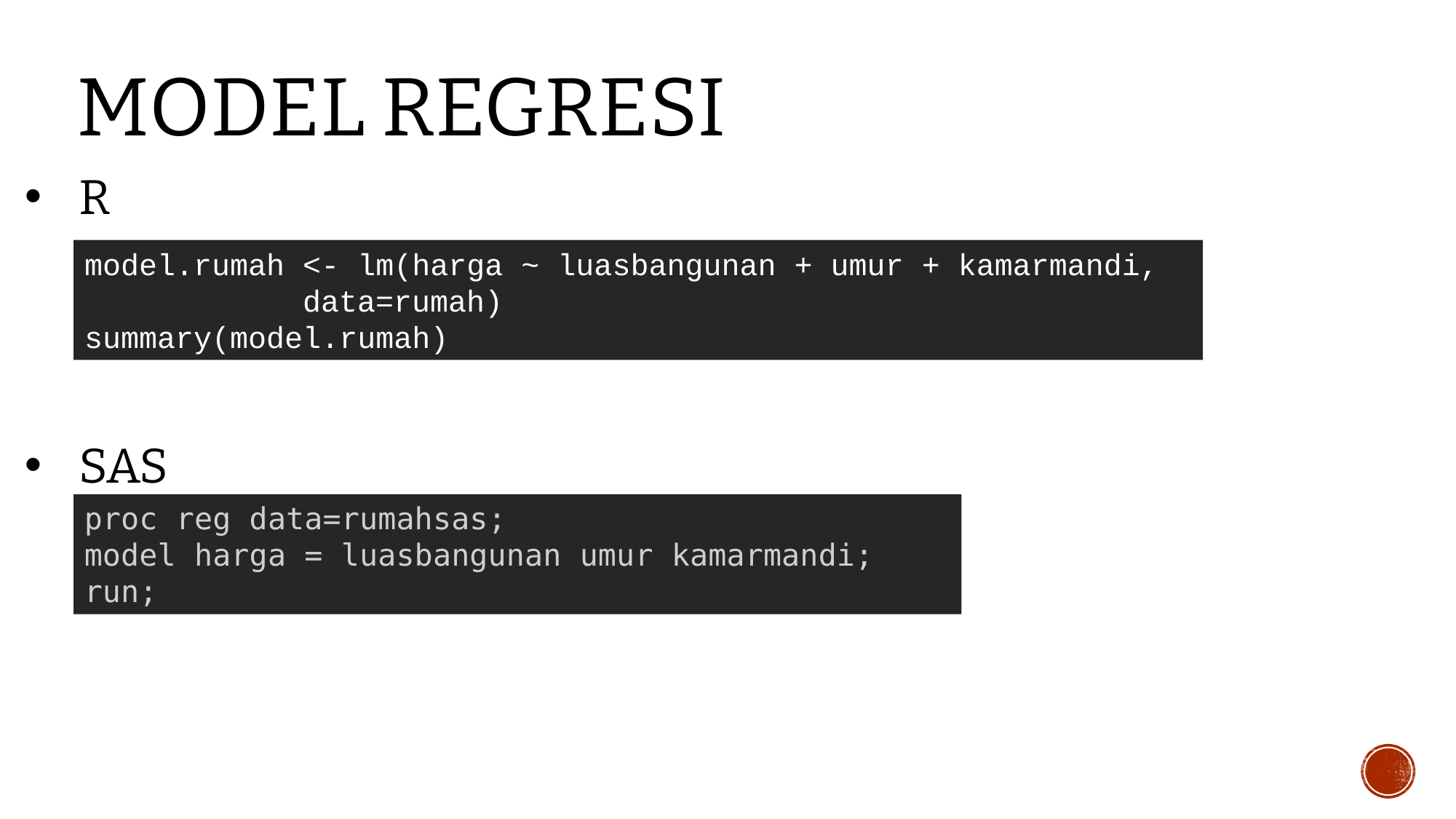

# Model Regresi
R
model.rumah <- lm(harga ~ luasbangunan + umur + kamarmandi, 		data=rumah)
summary(model.rumah)
SAS
proc reg data=rumahsas;
model harga = luasbangunan umur kamarmandi;
run;